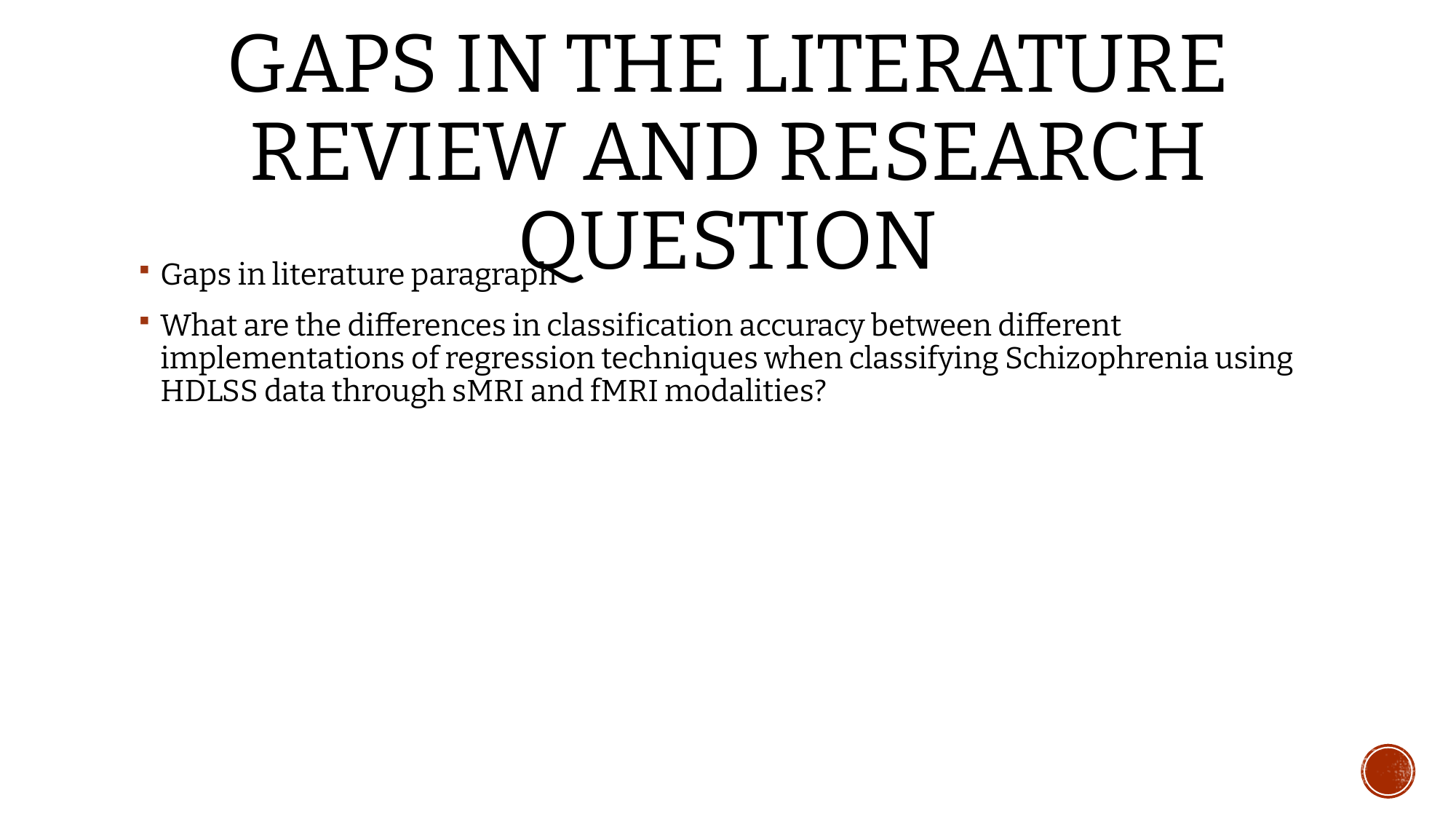

# Gaps in the literature review and research question
Gaps in literature paragraph
What are the differences in classification accuracy between different implementations of regression techniques when classifying Schizophrenia using HDLSS data through sMRI and fMRI modalities?